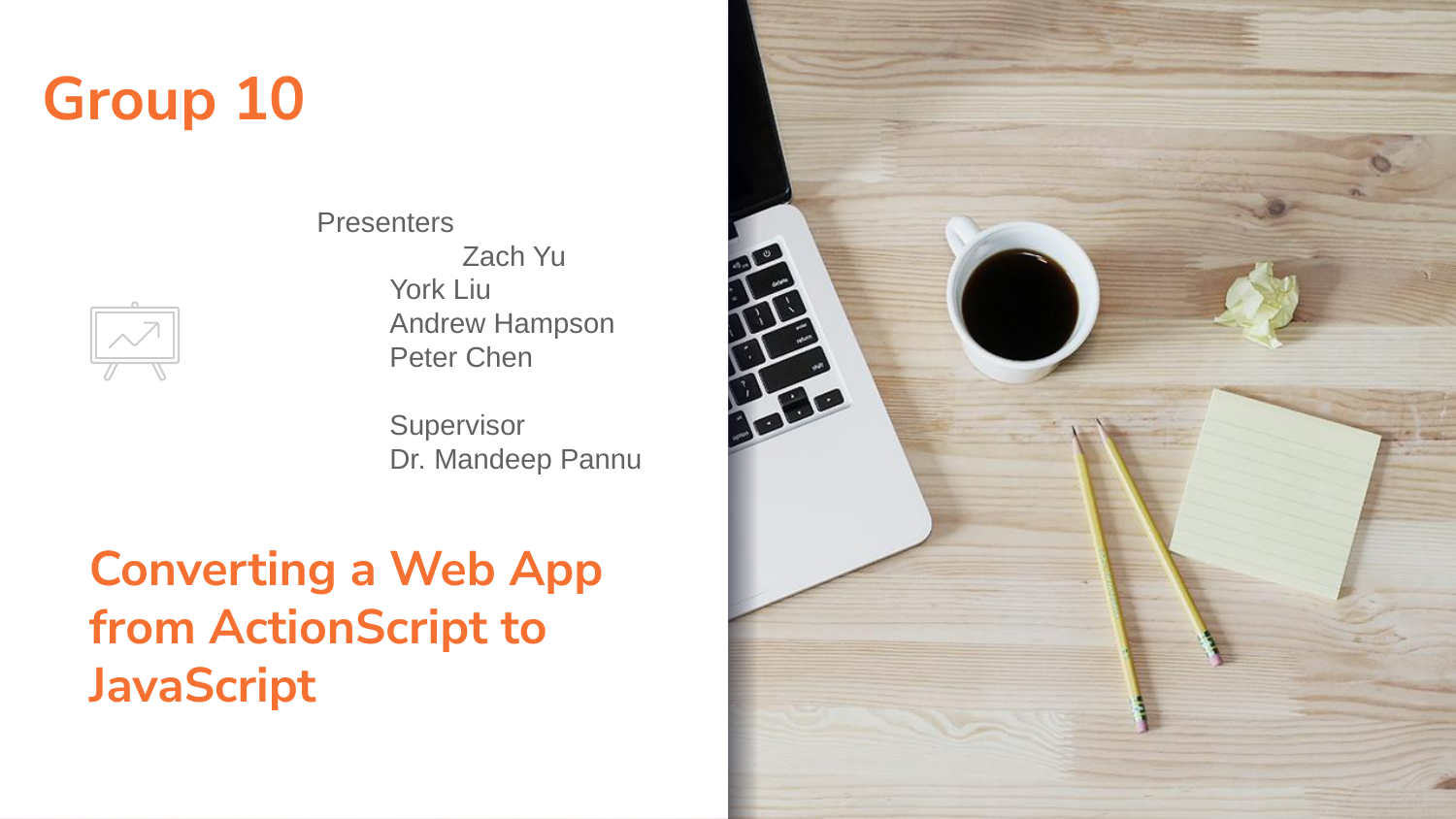

Group 10
Presenters
 	Zach Yu
York Liu
Andrew Hampson
Peter Chen

Supervisor
Dr. Mandeep Pannu

# Converting a Web App from ActionScript to JavaScript